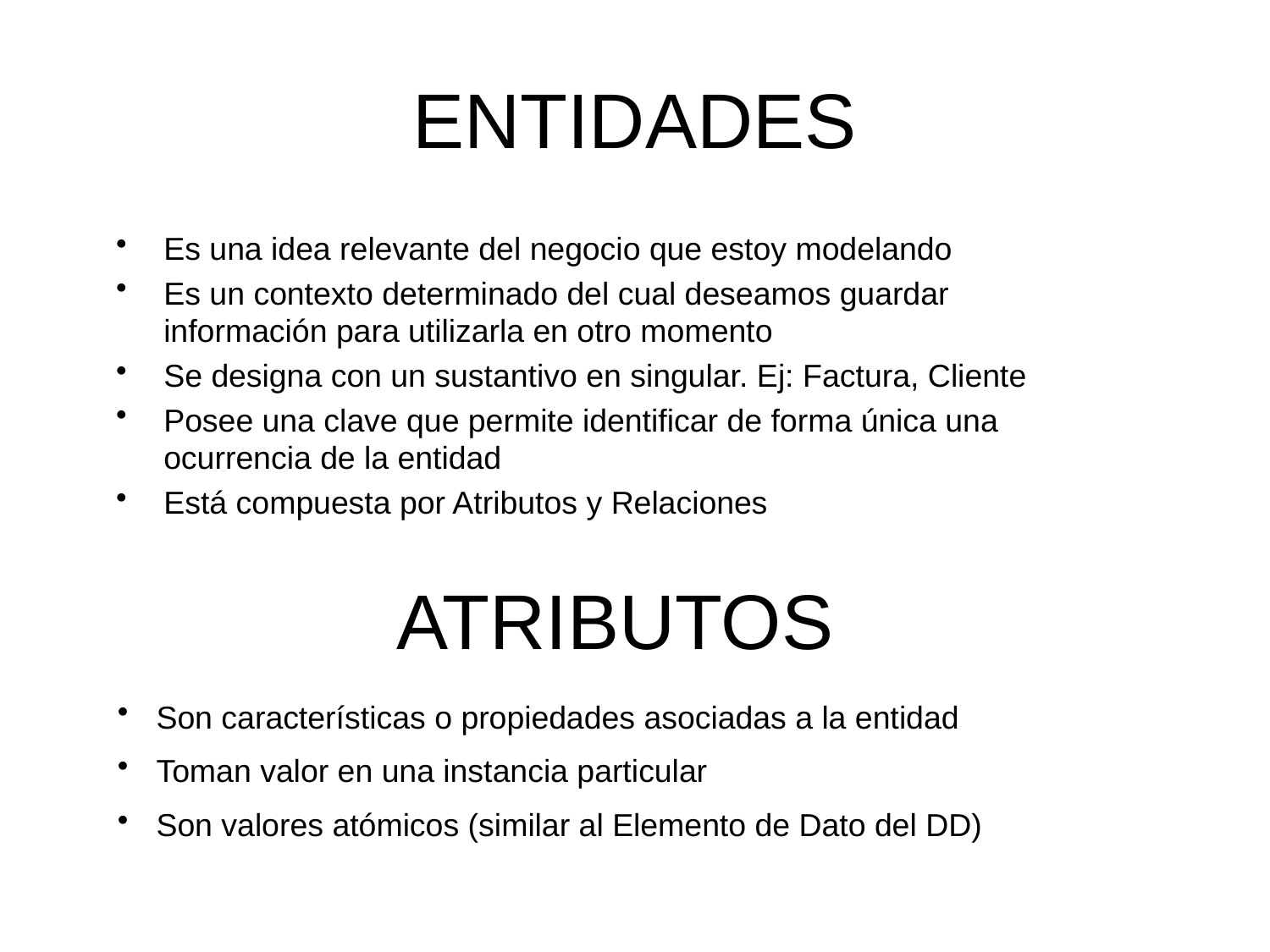

# ENTIDADES
Es una idea relevante del negocio que estoy modelando
Es un contexto determinado del cual deseamos guardar información para utilizarla en otro momento
Se designa con un sustantivo en singular. Ej: Factura, Cliente
Posee una clave que permite identificar de forma única una ocurrencia de la entidad
Está compuesta por Atributos y Relaciones
ATRIBUTOS
 Son características o propiedades asociadas a la entidad
 Toman valor en una instancia particular
 Son valores atómicos (similar al Elemento de Dato del DD)